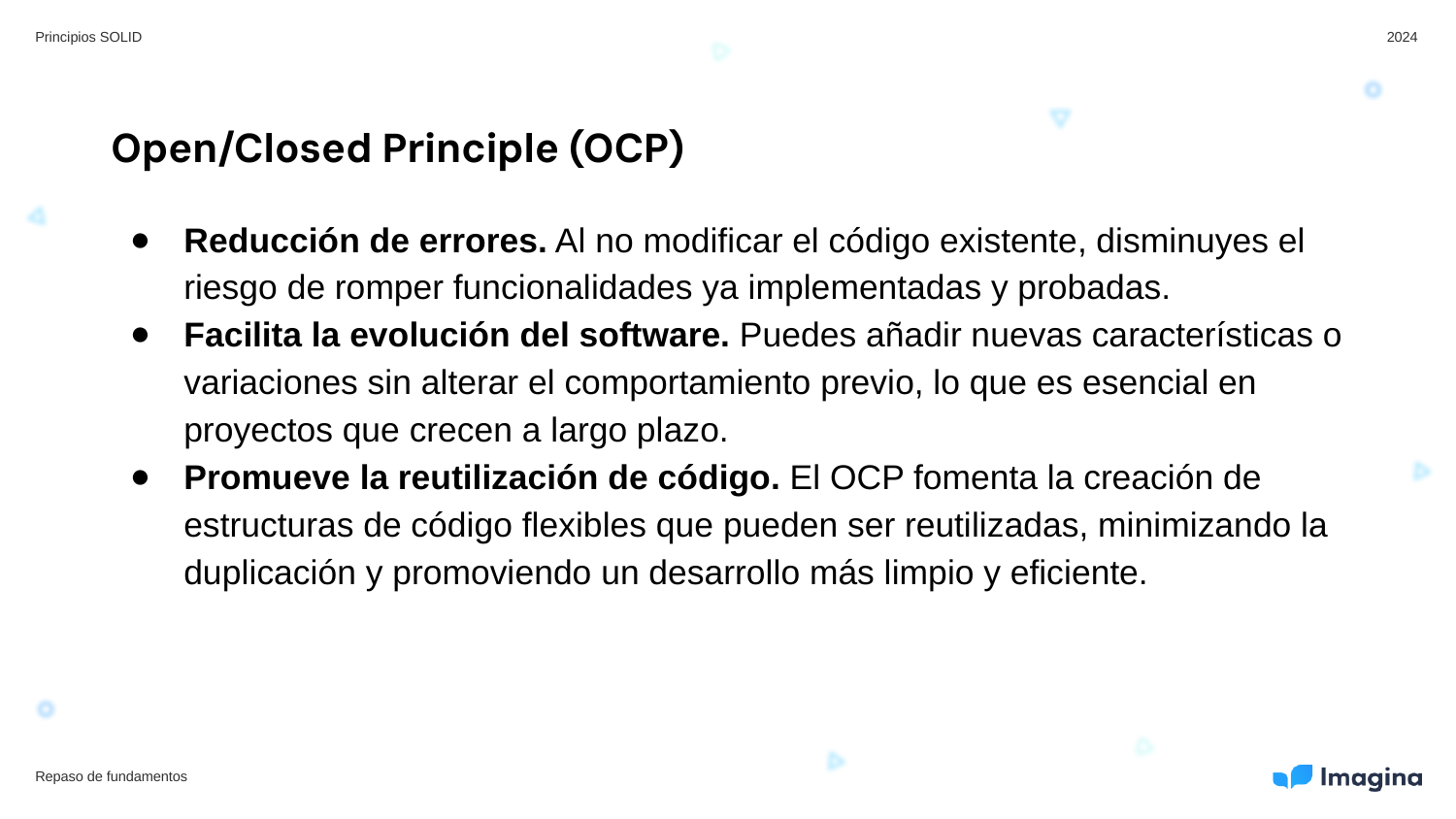

Principios SOLID
2024
Open/Closed Principle (OCP)
Reducción de errores. Al no modificar el código existente, disminuyes el riesgo de romper funcionalidades ya implementadas y probadas.
Facilita la evolución del software. Puedes añadir nuevas características o variaciones sin alterar el comportamiento previo, lo que es esencial en proyectos que crecen a largo plazo.
Promueve la reutilización de código. El OCP fomenta la creación de estructuras de código flexibles que pueden ser reutilizadas, minimizando la duplicación y promoviendo un desarrollo más limpio y eficiente.
Repaso de fundamentos